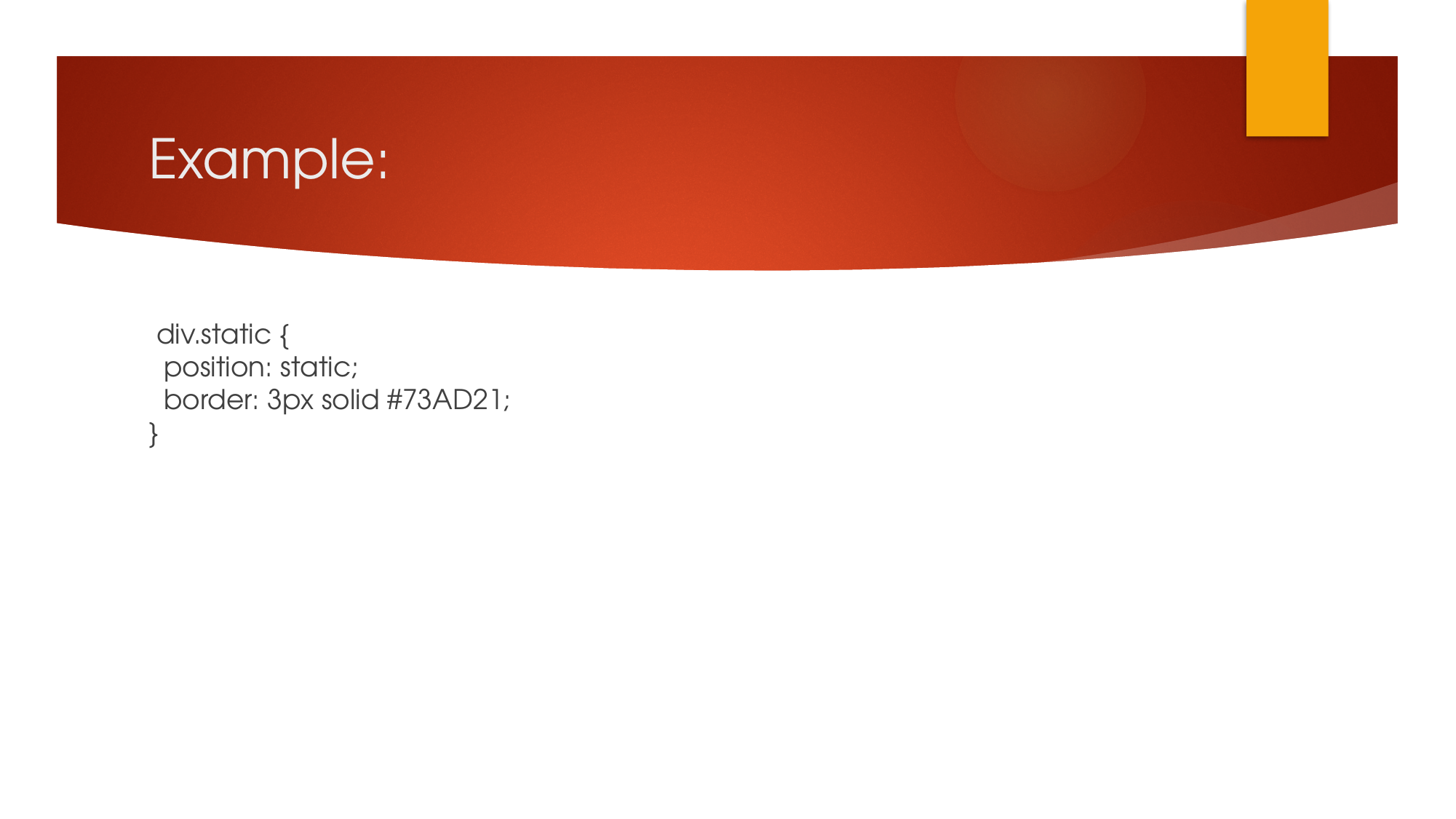

# Example:
 div.static {
  position: static;
  border: 3px solid #73AD21;
}